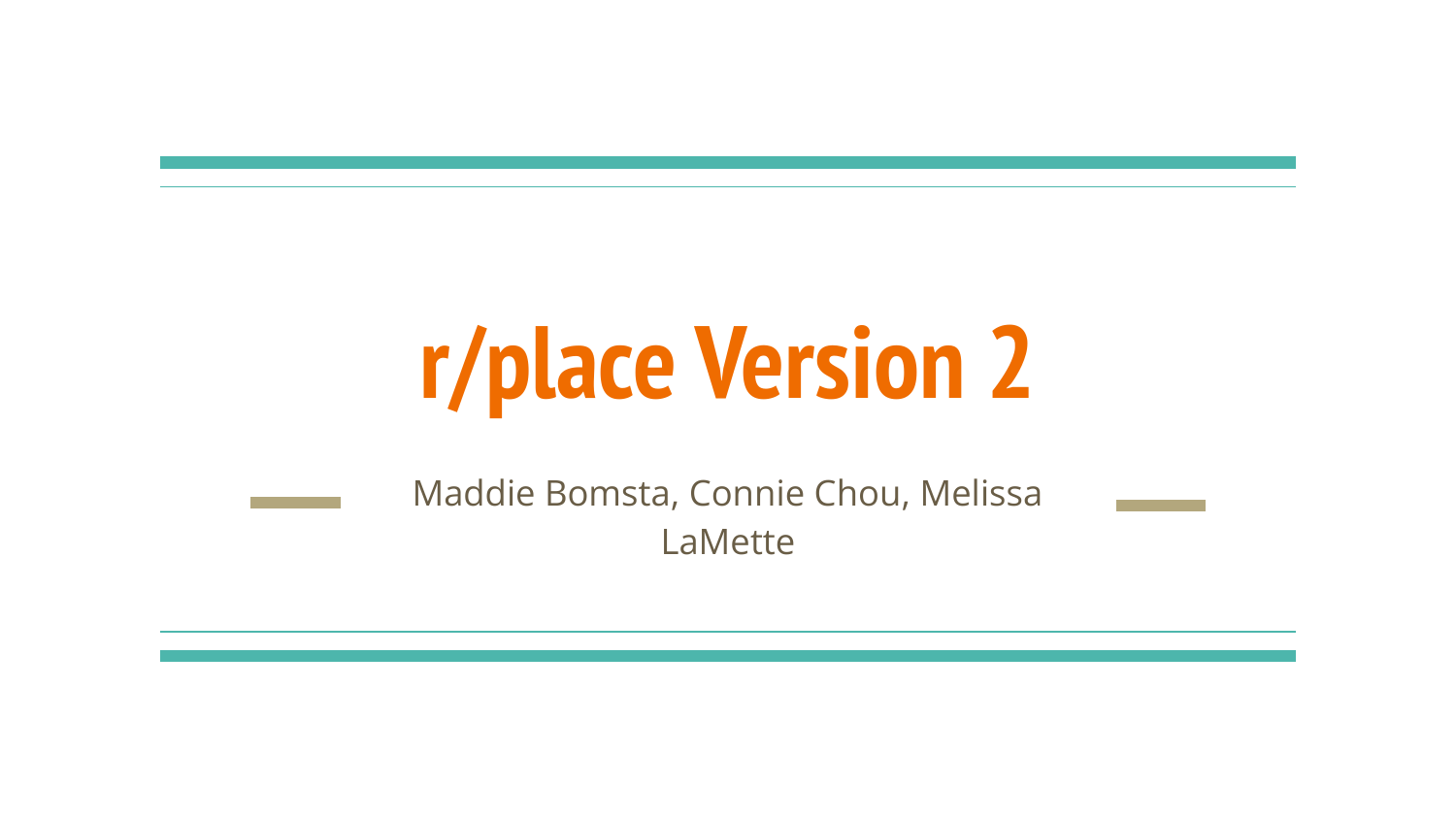

# r/place Version 2
Maddie Bomsta, Connie Chou, Melissa LaMette